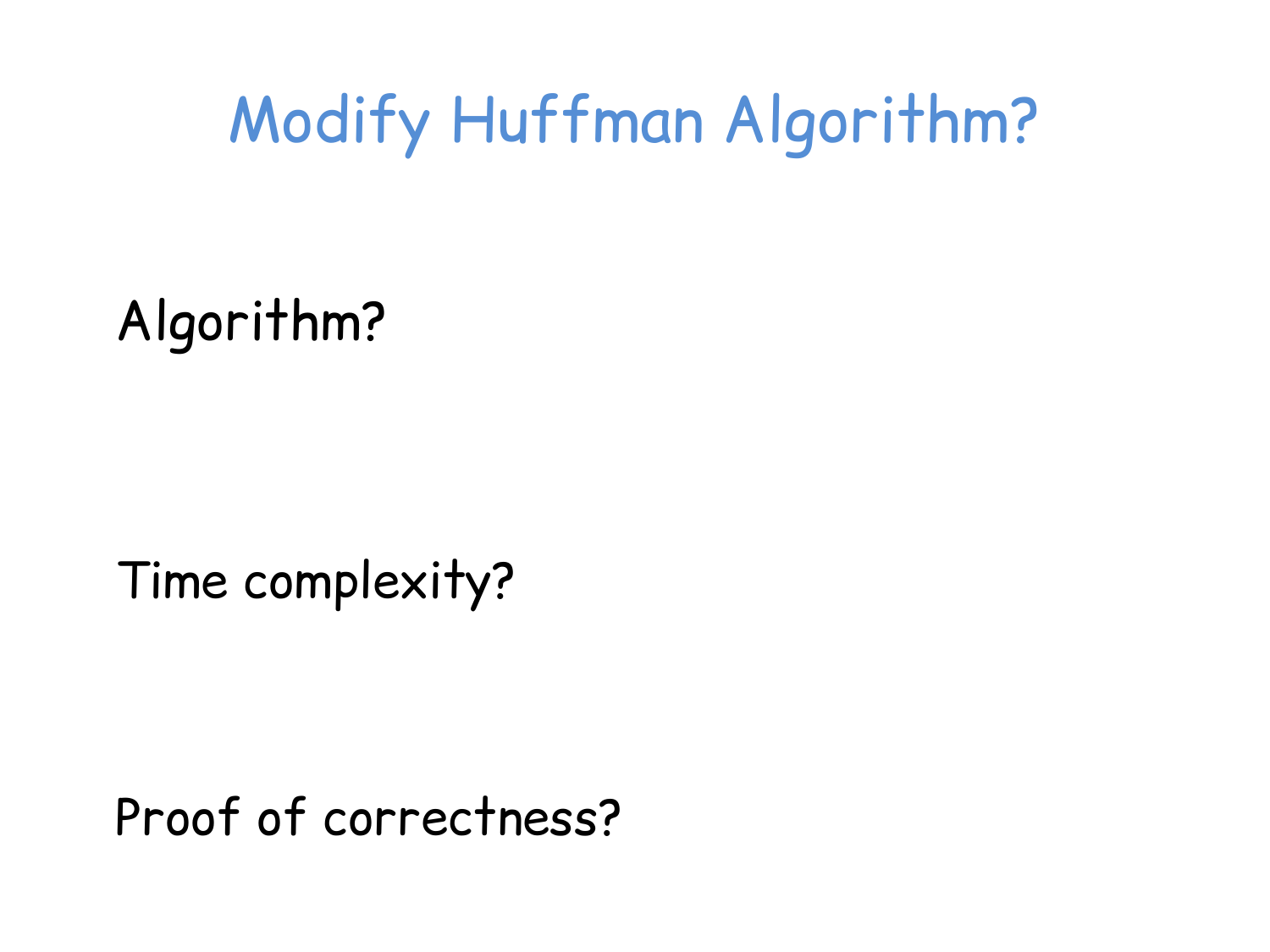

# Modify Huffman Algorithm?
Algorithm?

Time complexity?

Proof of correctness?